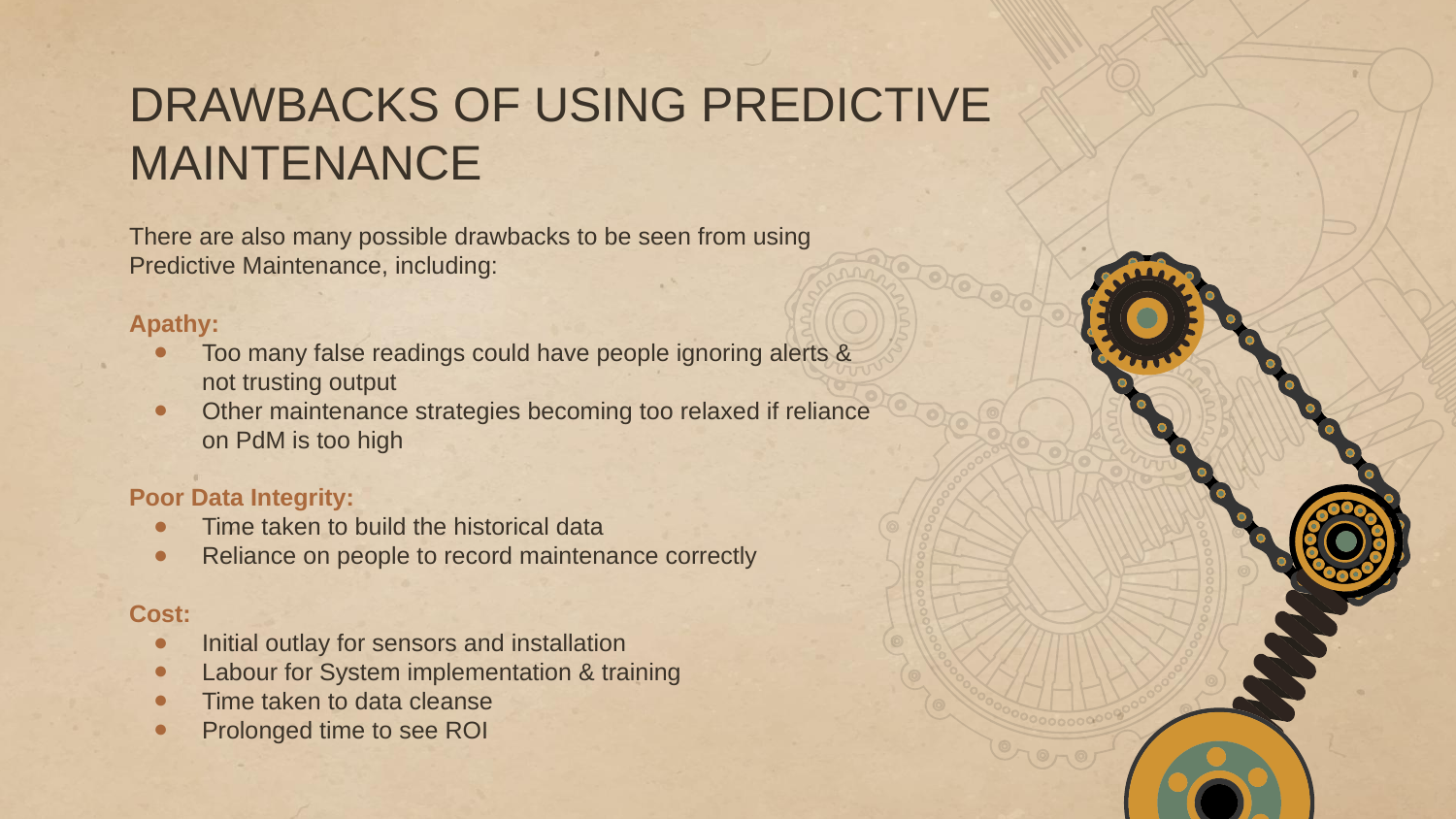

# DRAWBACKS OF USING PREDICTIVE MAINTENANCE
There are also many possible drawbacks to be seen from using Predictive Maintenance, including:
Apathy:
Too many false readings could have people ignoring alerts & not trusting output
Other maintenance strategies becoming too relaxed if reliance on PdM is too high

Poor Data Integrity:
Time taken to build the historical data
Reliance on people to record maintenance correctly

Cost:
Initial outlay for sensors and installation
Labour for System implementation & training
Time taken to data cleanse
Prolonged time to see ROI